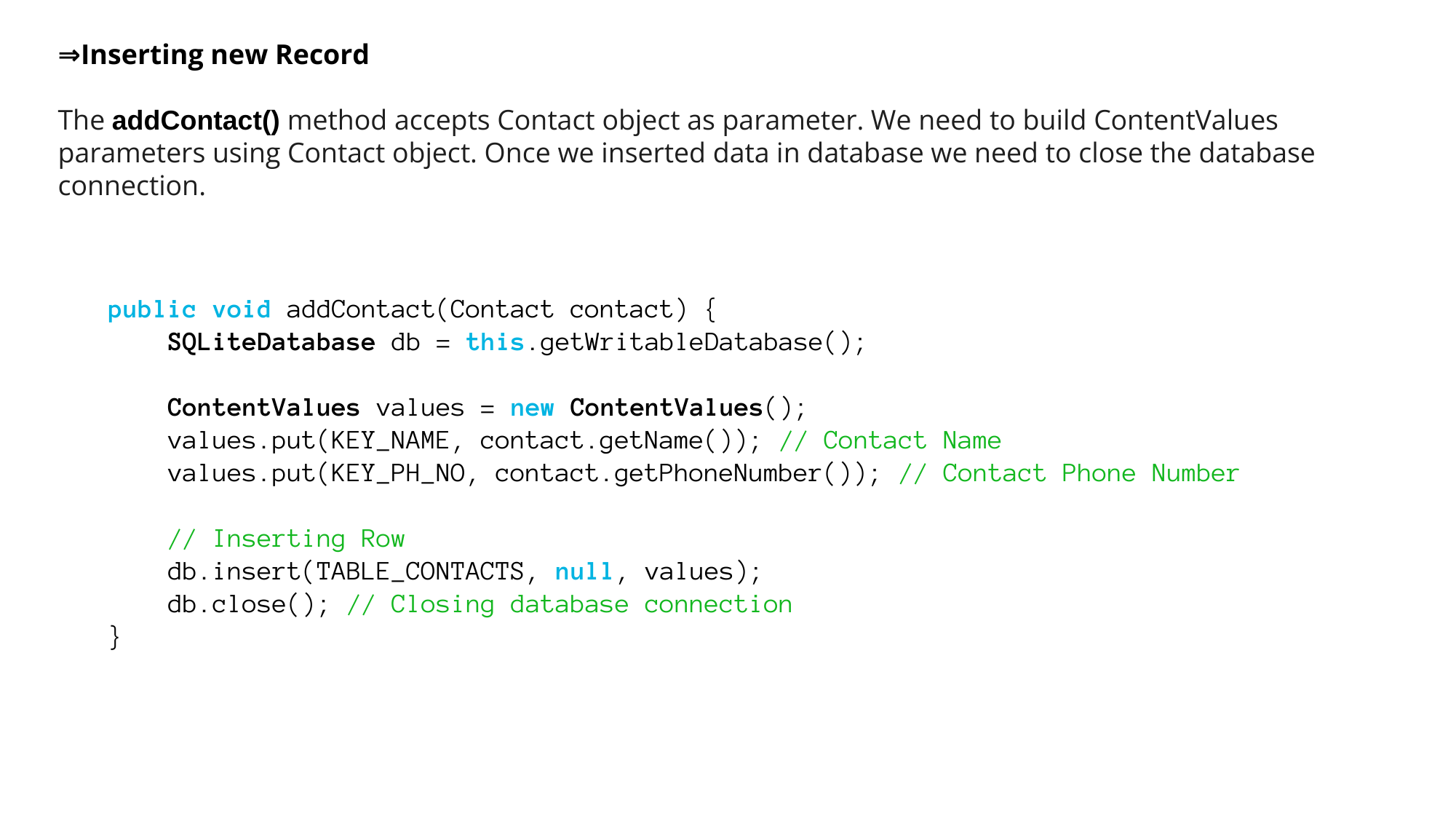

⇒Inserting new Record

The addContact() method accepts Contact object as parameter. We need to build ContentValues parameters using Contact object. Once we inserted data in database we need to close the database connection.
public void addContact(Contact contact) {
    SQLiteDatabase db = this.getWritableDatabase();

    ContentValues values = new ContentValues();
    values.put(KEY_NAME, contact.getName()); // Contact Name
    values.put(KEY_PH_NO, contact.getPhoneNumber()); // Contact Phone Number

    // Inserting Row
    db.insert(TABLE_CONTACTS, null, values);
    db.close(); // Closing database connection
}